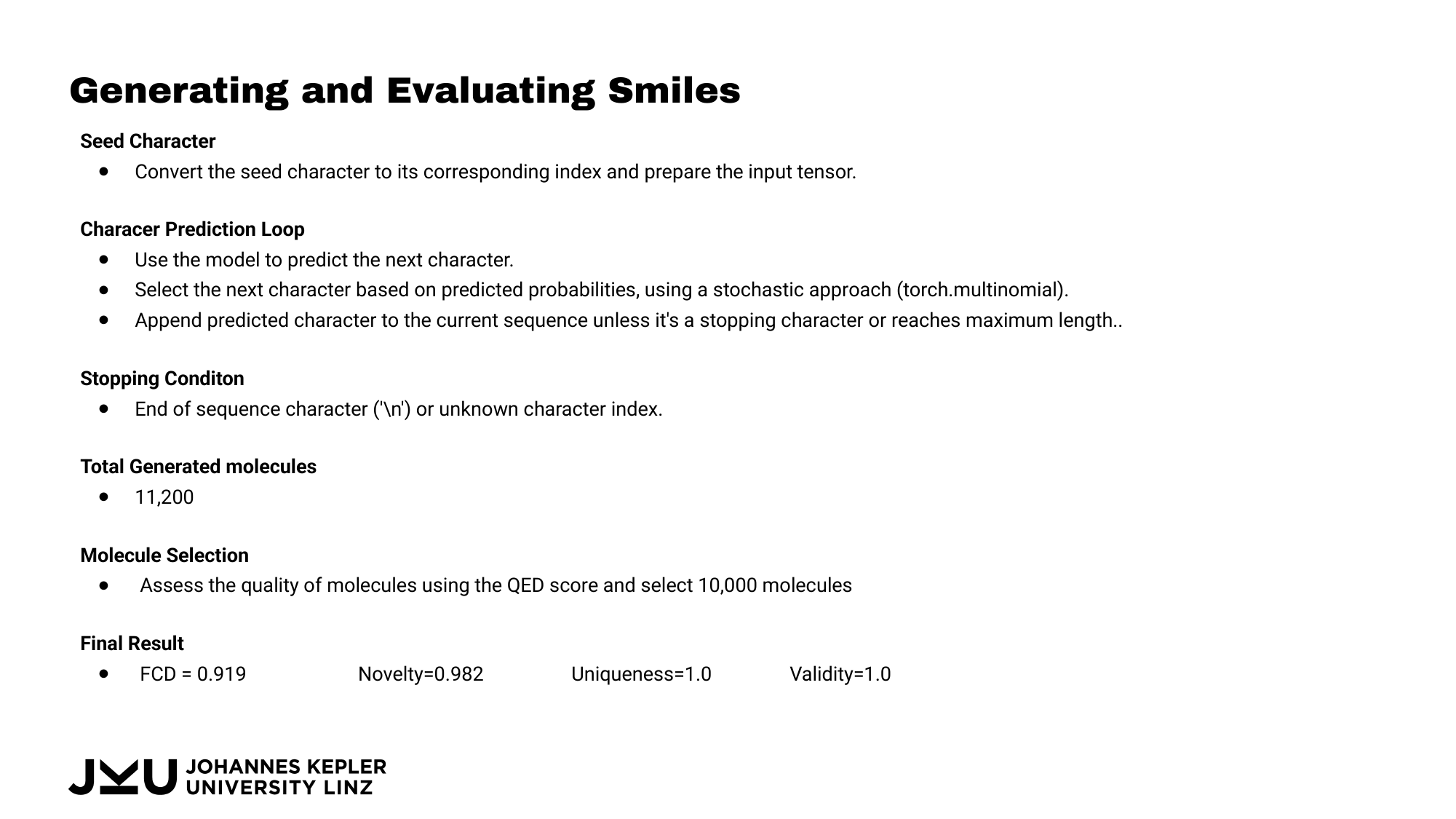

# Generating and Evaluating Smiles
Seed Character
Convert the seed character to its corresponding index and prepare the input tensor.
Characer Prediction Loop
Use the model to predict the next character.
Select the next character based on predicted probabilities, using a stochastic approach (torch.multinomial).
Append predicted character to the current sequence unless it's a stopping character or reaches maximum length..
Stopping Conditon
End of sequence character ('\n') or unknown character index.
Total Generated molecules
11,200
Molecule Selection
 Assess the quality of molecules using the QED score and select 10,000 molecules
Final Result
 FCD = 0.919	 Novelty=0.982	Uniqueness=1.0	Validity=1.0

Software Components:
Computer Vision Processing
Object recognition
Environmental Hazard Detection
Sensor Data Fusion
AR Overlay Generator
Verification and Error Handling
Data Transparency
Redundant Sensors